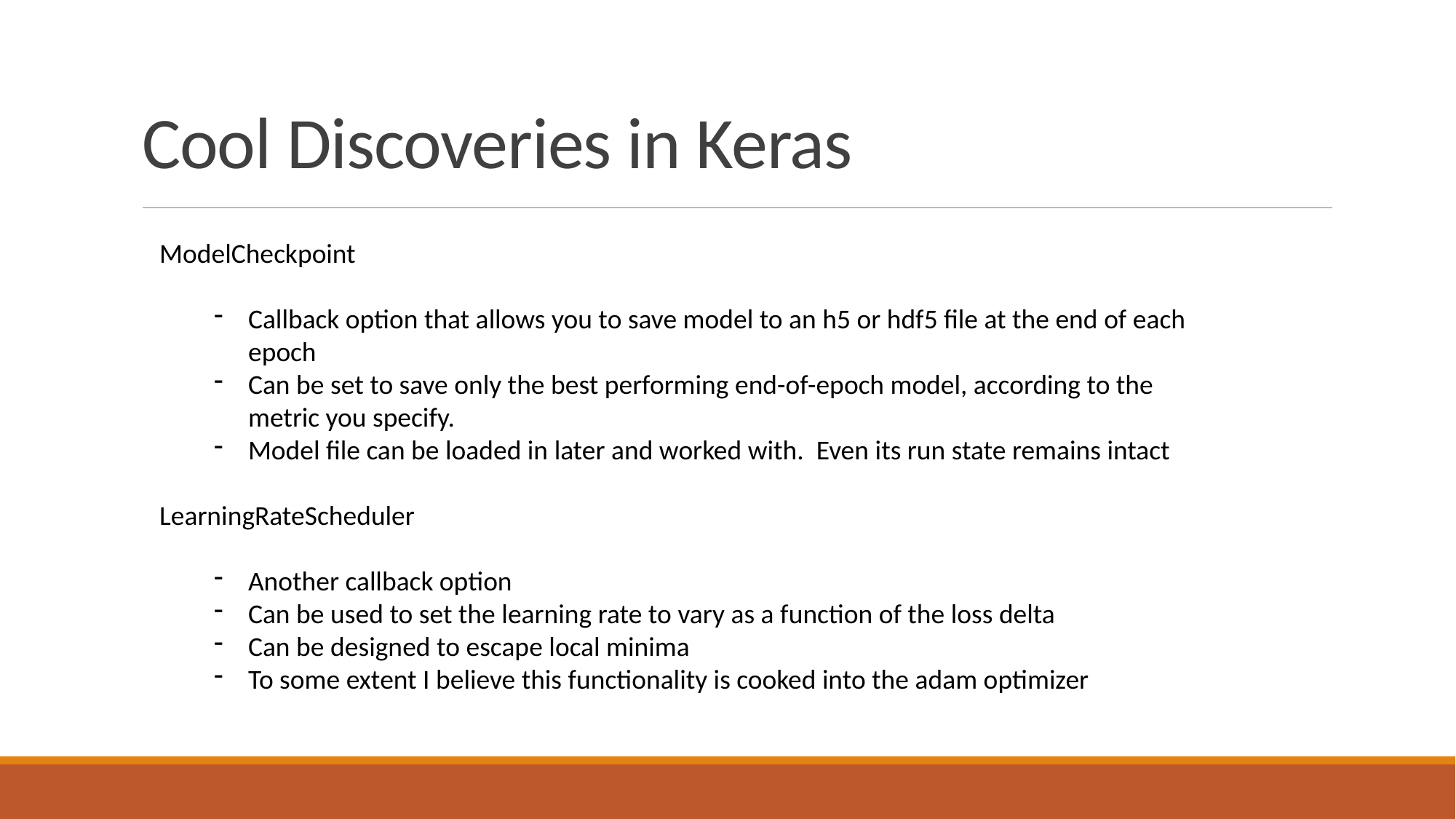

# Cool Discoveries in Keras
ModelCheckpoint

Callback option that allows you to save model to an h5 or hdf5 file at the end of each epoch
Can be set to save only the best performing end-of-epoch model, according to the metric you specify.
Model file can be loaded in later and worked with.  Even its run state remains intact

LearningRateScheduler

Another callback option
Can be used to set the learning rate to vary as a function of the loss delta
Can be designed to escape local minima
To some extent I believe this functionality is cooked into the adam optimizer